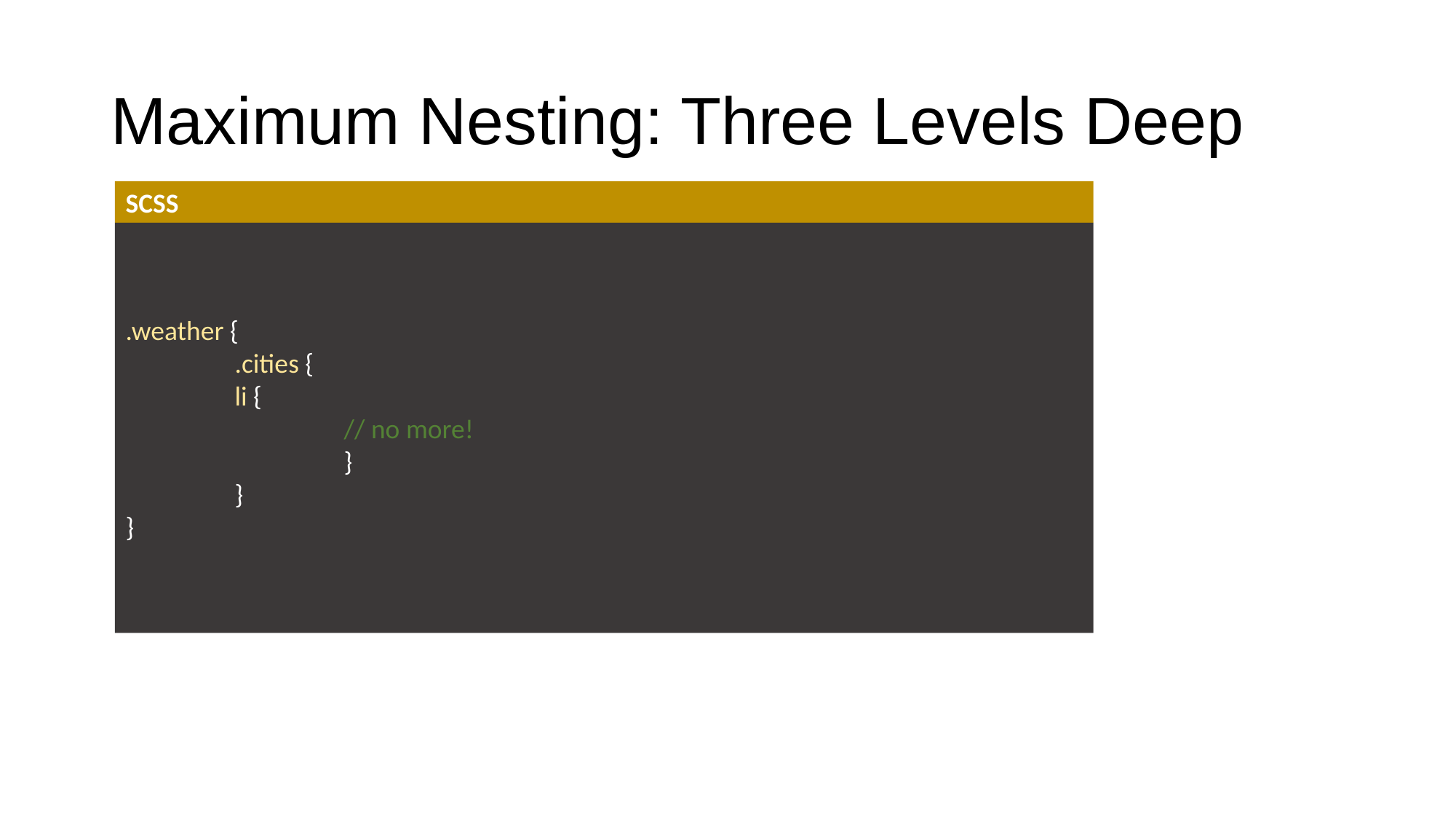

# Maximum Nesting: Three Levels Deep
SCSS
.weather {
	.cities {
li {
	// no more!
    		}
  	}
}